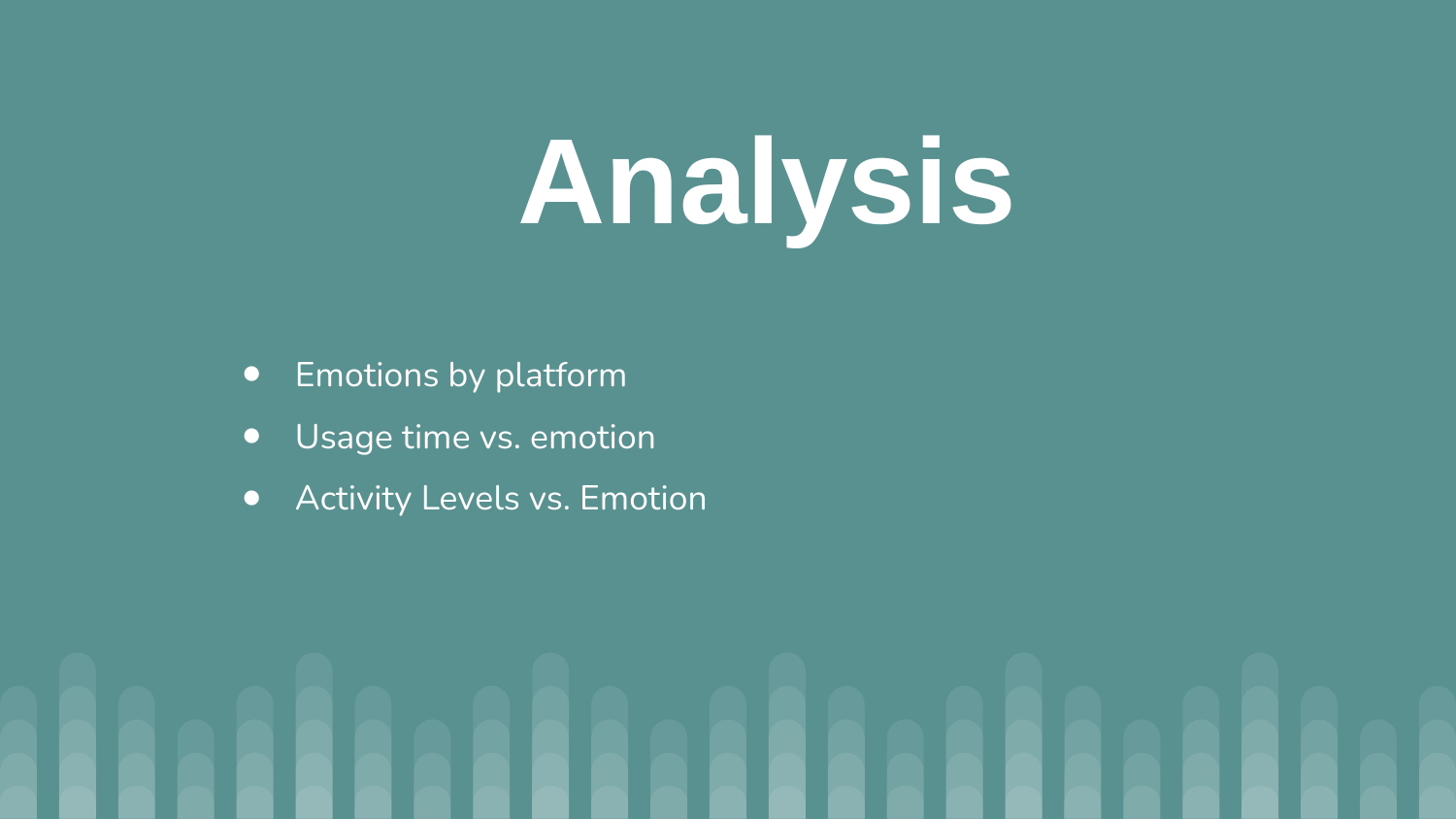

# Analysis
Emotions by platform
Usage time vs. emotion
Activity Levels vs. Emotion